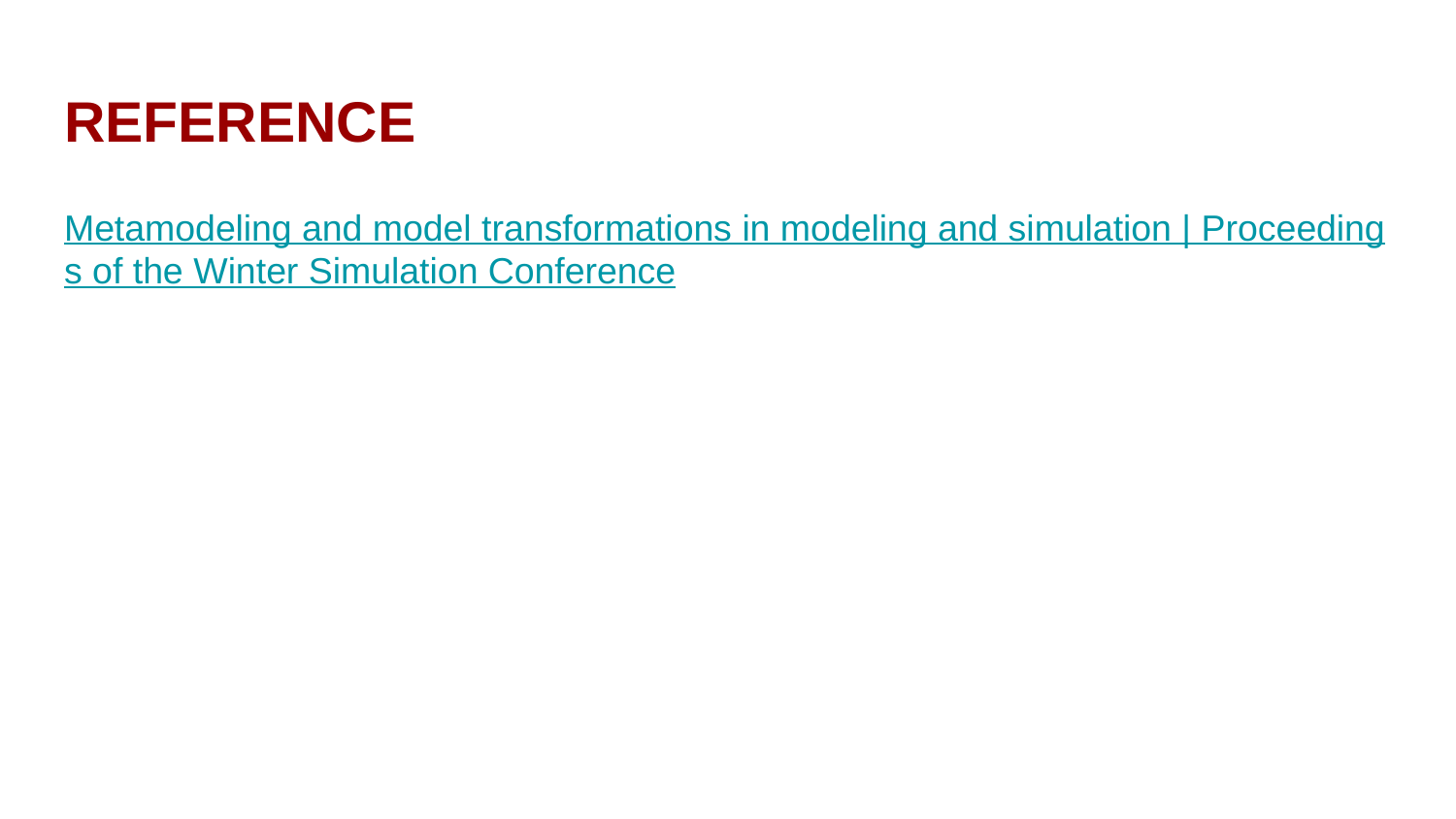

# REFERENCE
Metamodeling and model transformations in modeling and simulation | Proceedings of the Winter Simulation Conference